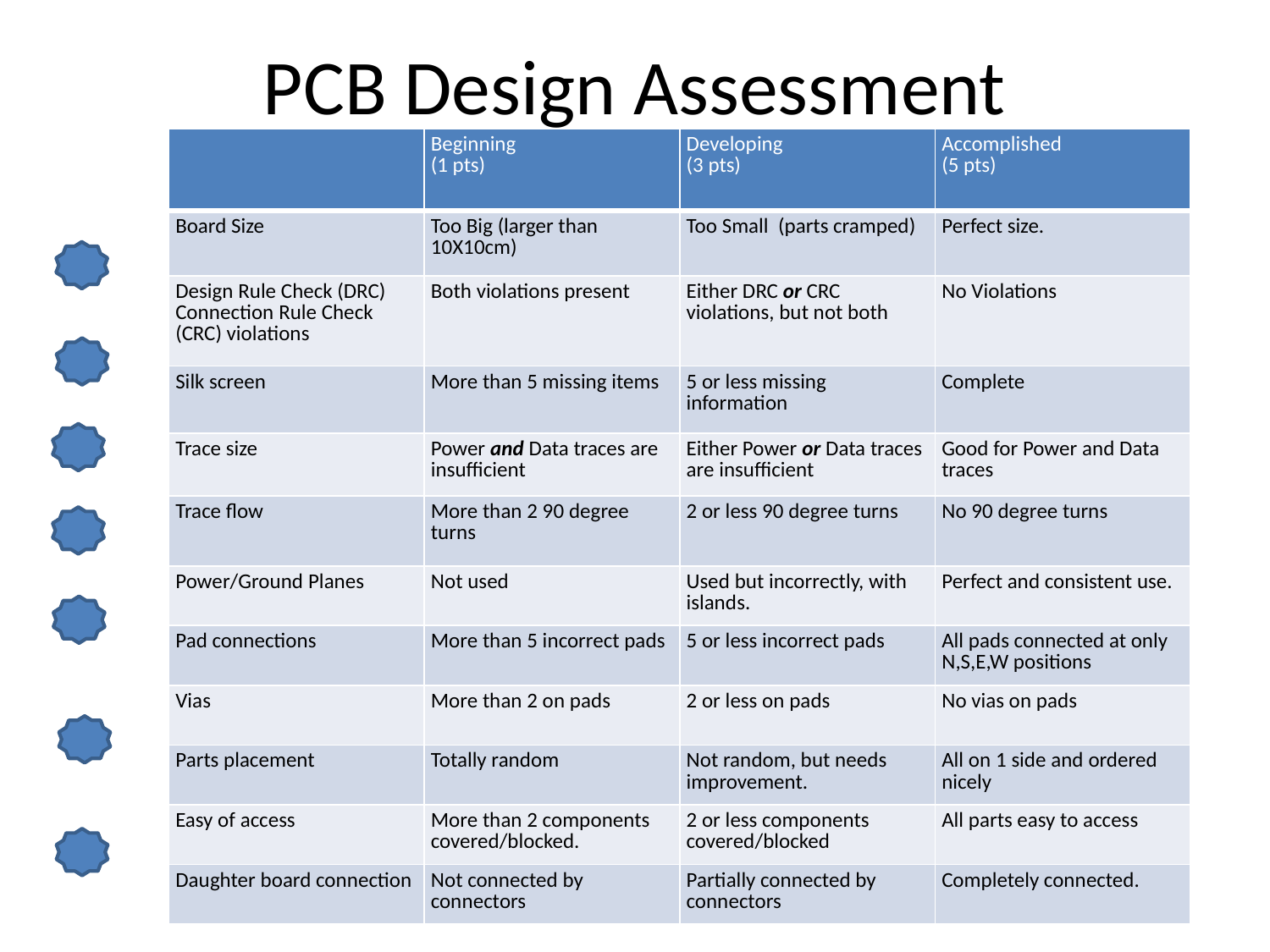

# PCB Design Assessment
|  | Beginning (1 pts) | Developing (3 pts) | Accomplished (5 pts) |
| --- | --- | --- | --- |
| Board Size | Too Big (larger than 10X10cm) | Too Small (parts cramped) | Perfect size. |
| Design Rule Check (DRC) Connection Rule Check (CRC) violations | Both violations present | Either DRC or CRC violations, but not both | No Violations |
| Silk screen | More than 5 missing items | 5 or less missing information | Complete |
| Trace size | Power and Data traces are insufficient | Either Power or Data traces are insufficient | Good for Power and Data traces |
| Trace flow | More than 2 90 degree turns | 2 or less 90 degree turns | No 90 degree turns |
| Power/Ground Planes | Not used | Used but incorrectly, with islands. | Perfect and consistent use. |
| Pad connections | More than 5 incorrect pads | 5 or less incorrect pads | All pads connected at only N,S,E,W positions |
| Vias | More than 2 on pads | 2 or less on pads | No vias on pads |
| Parts placement | Totally random | Not random, but needs improvement. | All on 1 side and ordered nicely |
| Easy of access | More than 2 components covered/blocked. | 2 or less components covered/blocked | All parts easy to access |
| Daughter board connection | Not connected by connectors | Partially connected by connectors | Completely connected. |